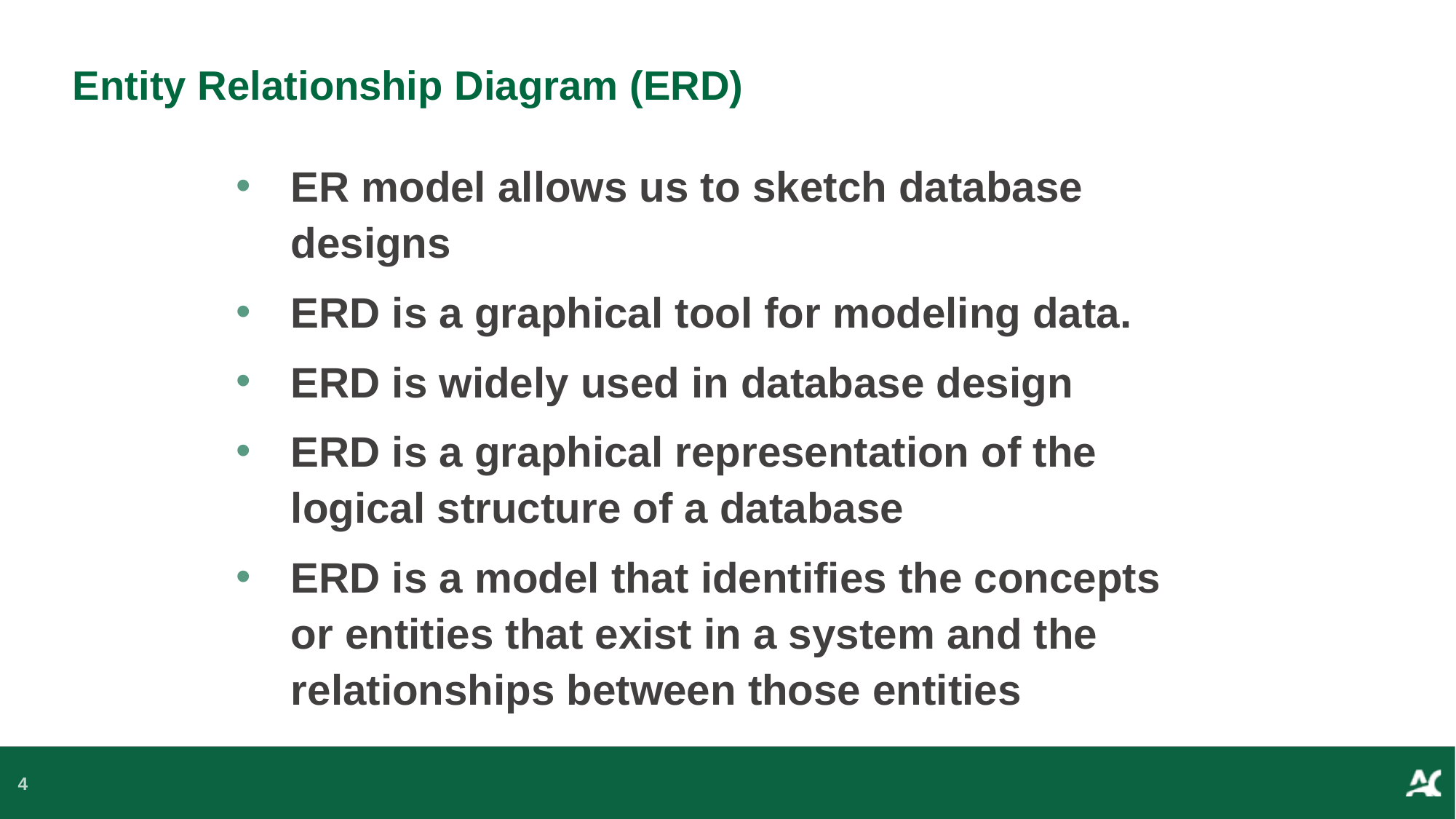

# Entity Relationship Diagram (ERD)
ER model allows us to sketch database designs
ERD is a graphical tool for modeling data.
ERD is widely used in database design
ERD is a graphical representation of the logical structure of a database
ERD is a model that identifies the concepts or entities that exist in a system and the relationships between those entities
4